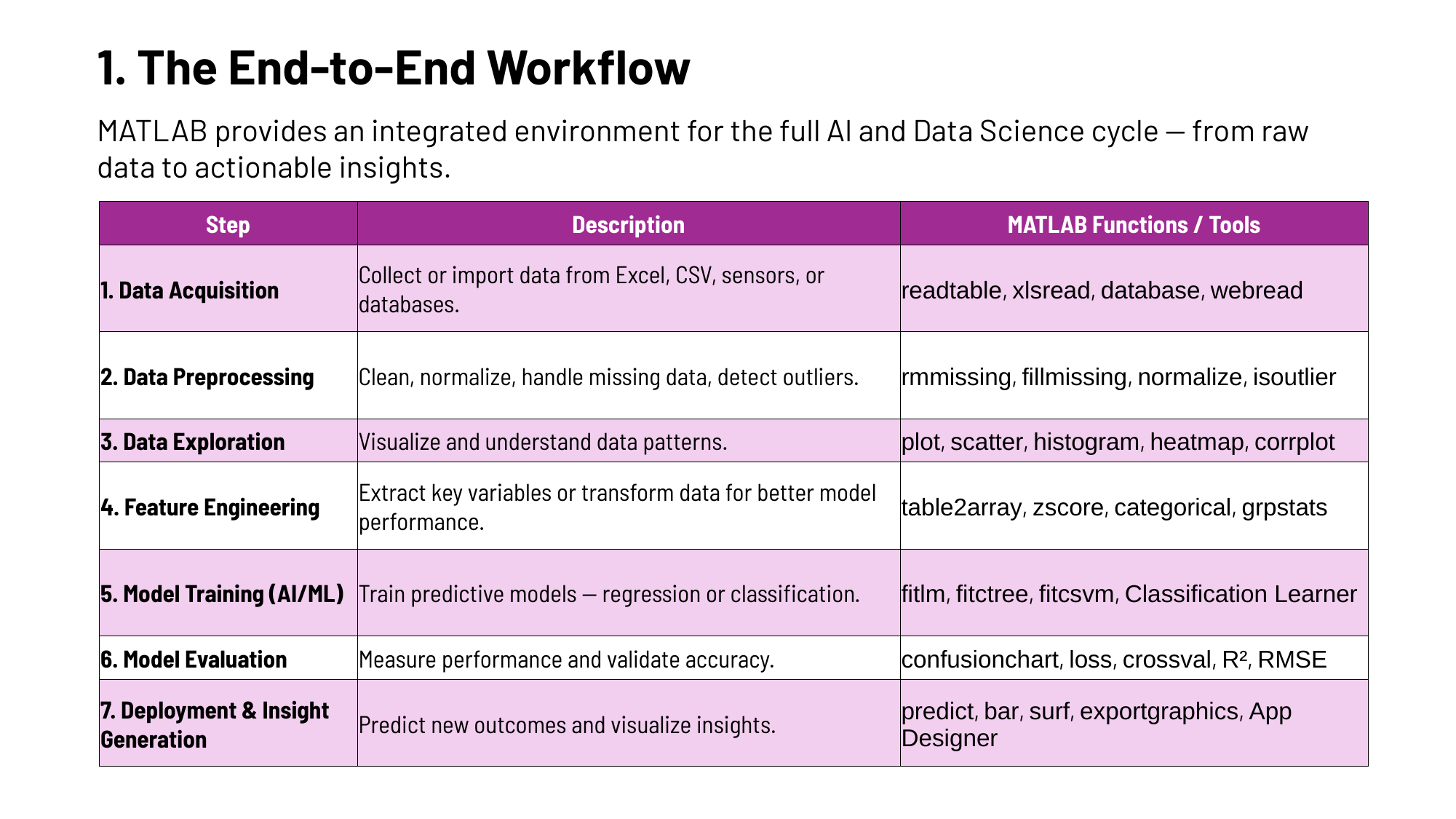

# 1. The End-to-End Workflow
MATLAB provides an integrated environment for the full AI and Data Science cycle — from raw data to actionable insights.
| Step | Description | MATLAB Functions / Tools |
| --- | --- | --- |
| 1. Data Acquisition | Collect or import data from Excel, CSV, sensors, or databases. | readtable, xlsread, database, webread |
| 2. Data Preprocessing | Clean, normalize, handle missing data, detect outliers. | rmmissing, fillmissing, normalize, isoutlier |
| 3. Data Exploration | Visualize and understand data patterns. | plot, scatter, histogram, heatmap, corrplot |
| 4. Feature Engineering | Extract key variables or transform data for better model performance. | table2array, zscore, categorical, grpstats |
| 5. Model Training (AI/ML) | Train predictive models — regression or classification. | fitlm, fitctree, fitcsvm, Classification Learner |
| 6. Model Evaluation | Measure performance and validate accuracy. | confusionchart, loss, crossval, R², RMSE |
| 7. Deployment & Insight Generation | Predict new outcomes and visualize insights. | predict, bar, surf, exportgraphics, App Designer |